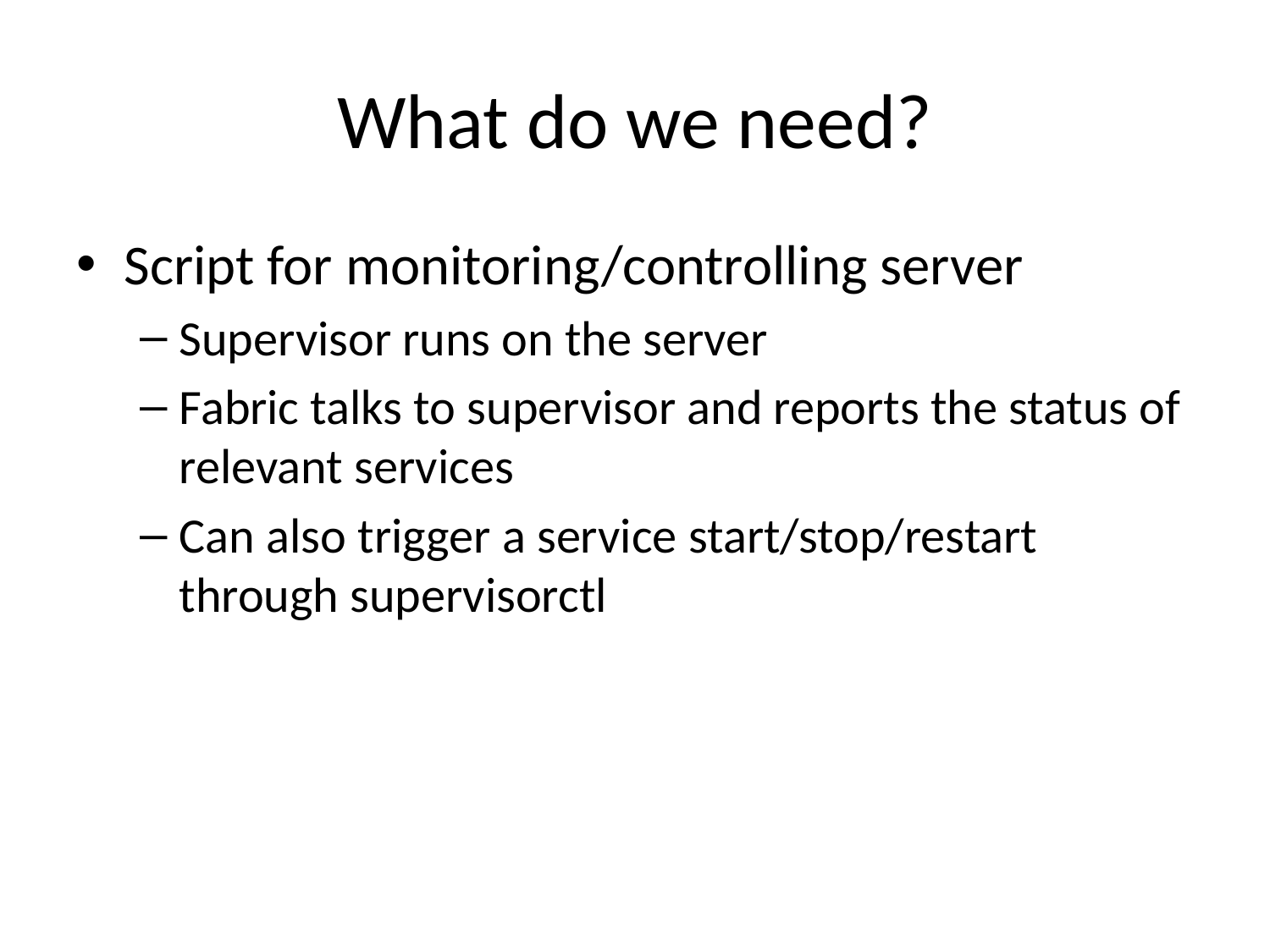

# What do we need?
Script for monitoring/controlling server
Supervisor runs on the server
Fabric talks to supervisor and reports the status of relevant services
Can also trigger a service start/stop/restart through supervisorctl